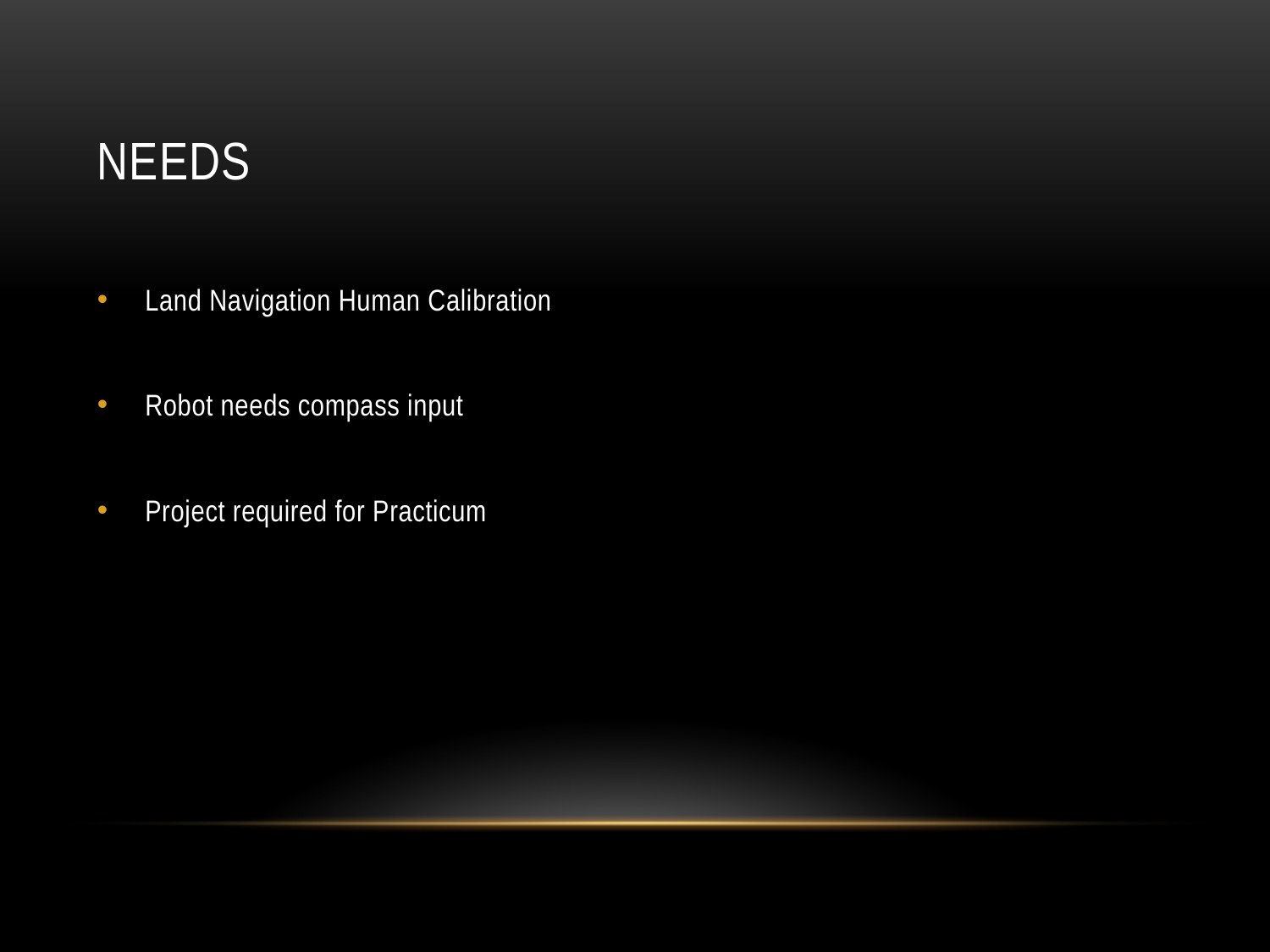

# Needs

Land Navigation Human Calibration

Robot needs compass input

Project required for Practicum